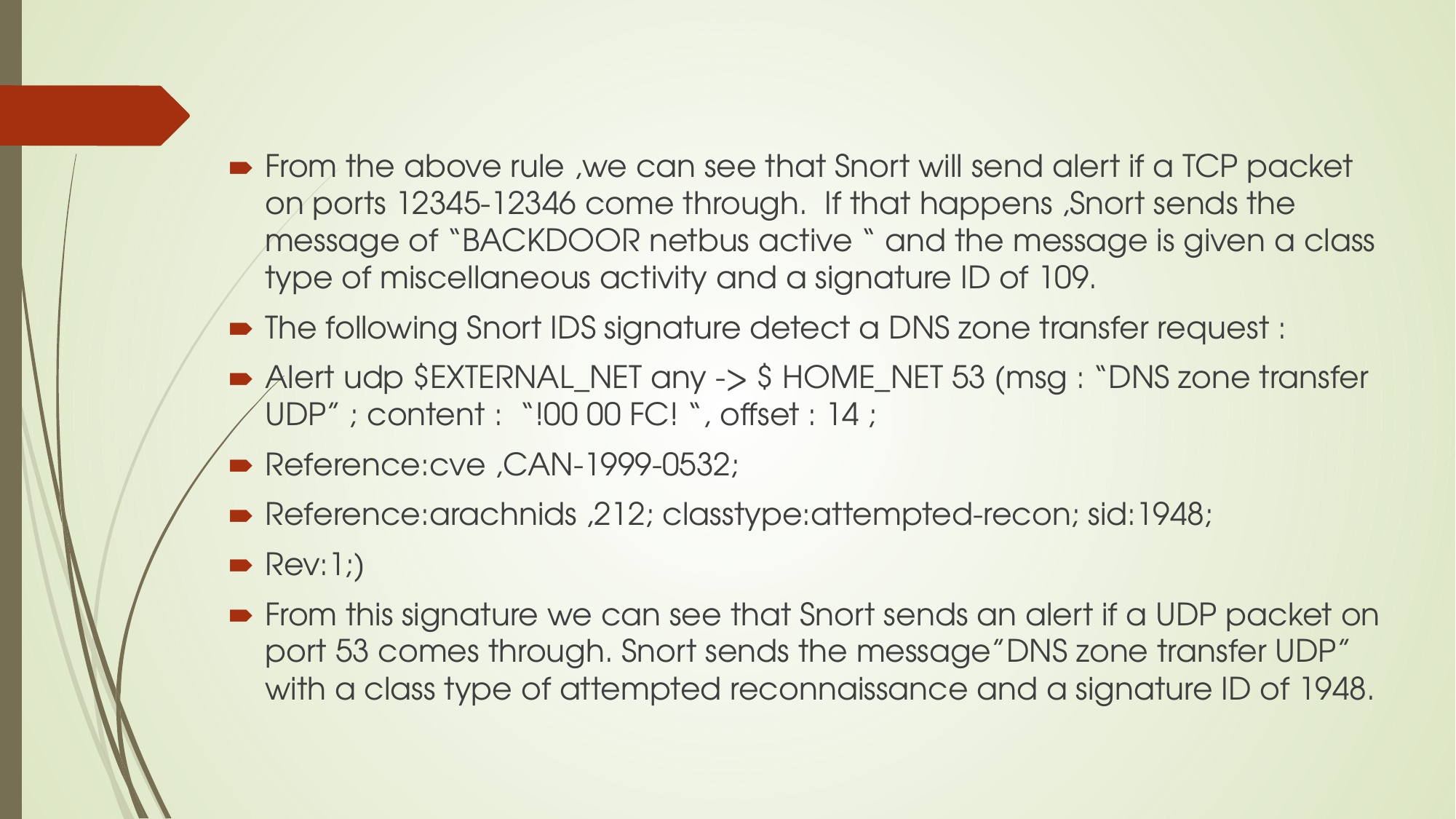

From the above rule ,we can see that Snort will send alert if a TCP packet on ports 12345-12346 come through.  If that happens ,Snort sends the message of “BACKDOOR netbus active “ and the message is given a class type of miscellaneous activity and a signature ID of 109.
The following Snort IDS signature detect a DNS zone transfer request :
Alert udp $EXTERNAL_NET any -> $ HOME_NET 53 (msg : “DNS zone transfer UDP” ; content :  “!00 00 FC! “, offset : 14 ;
Reference:cve ,CAN-1999-0532;
Reference:arachnids ,212; classtype:attempted-recon; sid:1948;
Rev:1;)
From this signature we can see that Snort sends an alert if a UDP packet on port 53 comes through. Snort sends the message”DNS zone transfer UDP” with a class type of attempted reconnaissance and a signature ID of 1948.